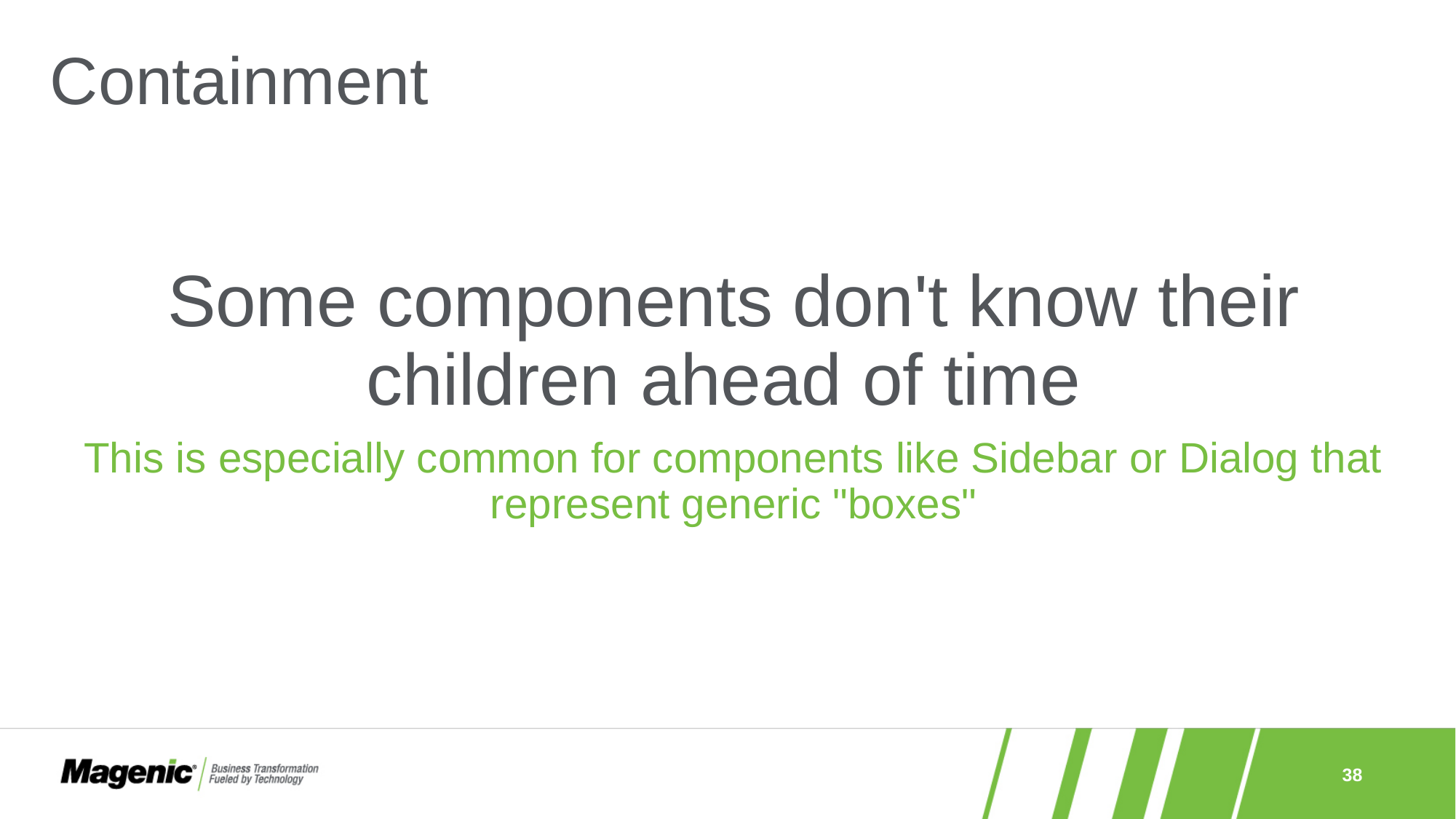

# Containment
Some components don't know their children ahead of time
This is especially common for components like Sidebar or Dialog that represent generic "boxes"